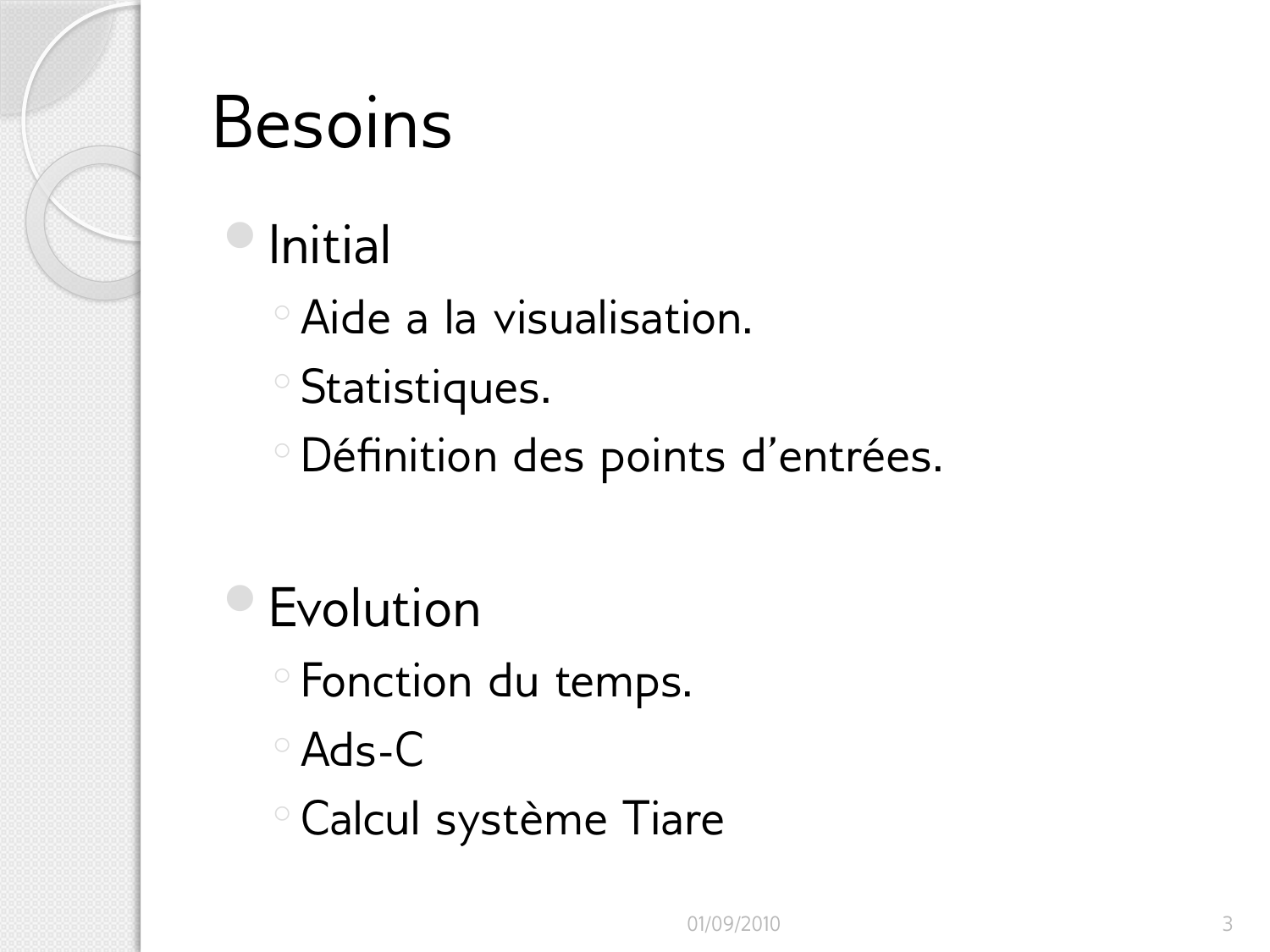

# Besoins
Initial
Aide a la visualisation.
Statistiques.
Définition des points d’entrées.

Evolution
Fonction du temps.
Ads-C
Calcul système Tiare

01/09/2010
3